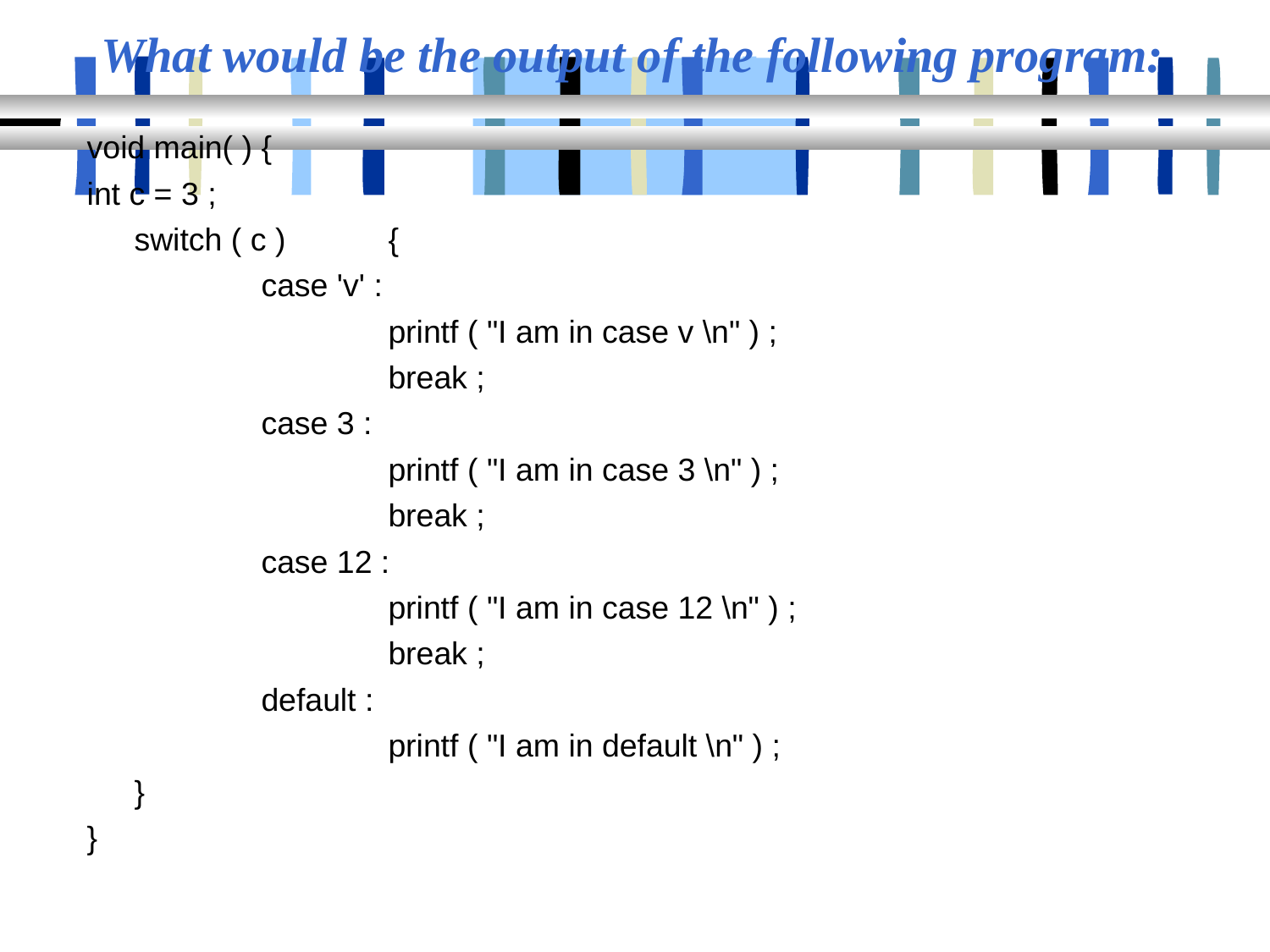

What would be the output of the following program:
void main( ) {
int c = 3 ;
	switch ( c ) 	{
		case 'v' :
			printf ( "I am in case v \n" ) ;
			break ;
		case 3 :
			printf ( "I am in case 3 \n" ) ;
			break ;
		case 12 :
			printf ( "I am in case 12 \n" ) ;
			break ;
		default :
			printf ( "I am in default \n" ) ;
	}
}